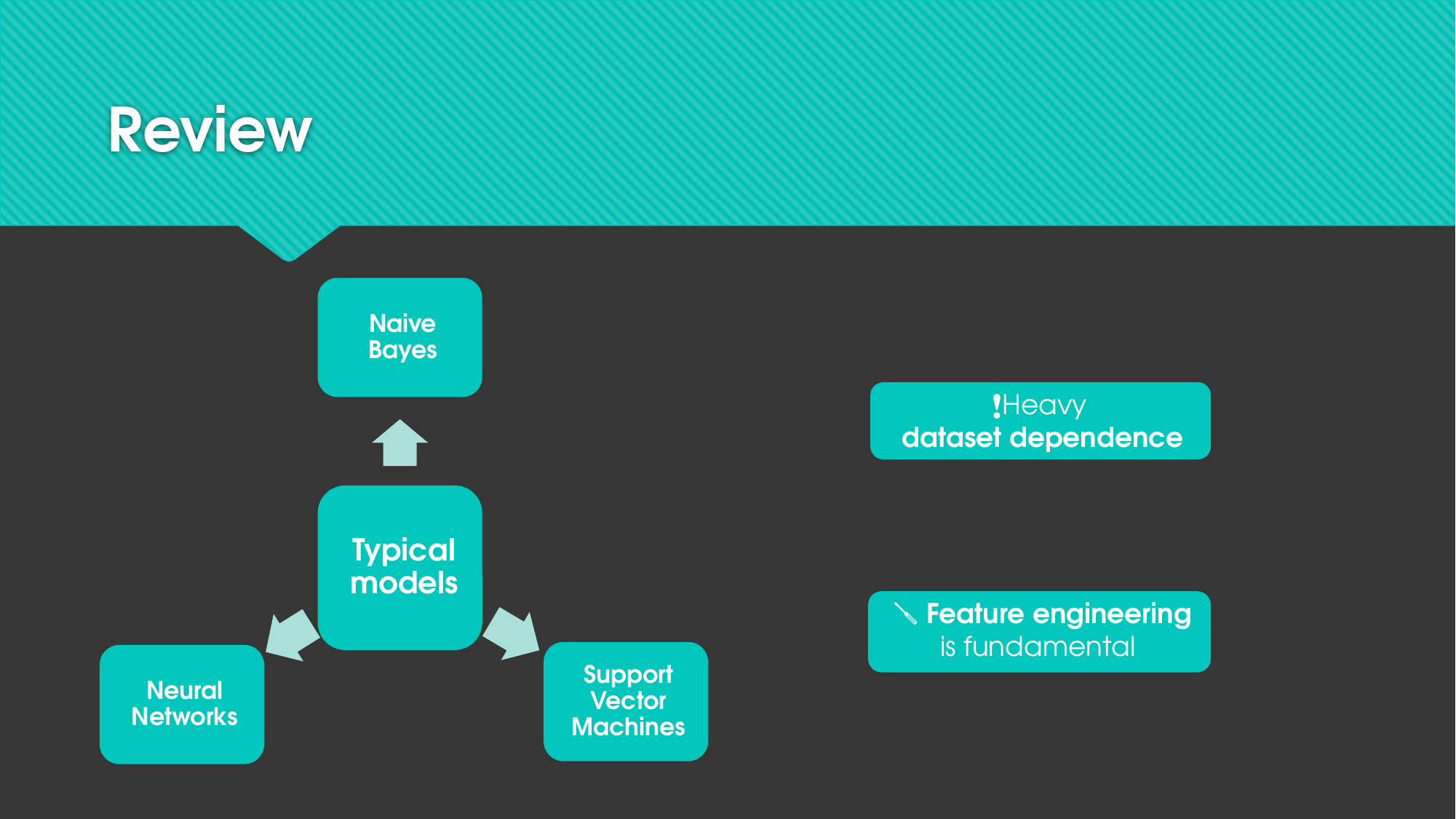

# Review
Typical models

Naive Bayes

Support Vector Machines

Neural Networks

❗Heavy
dataset dependence

🪛 Feature engineering
is fundamental